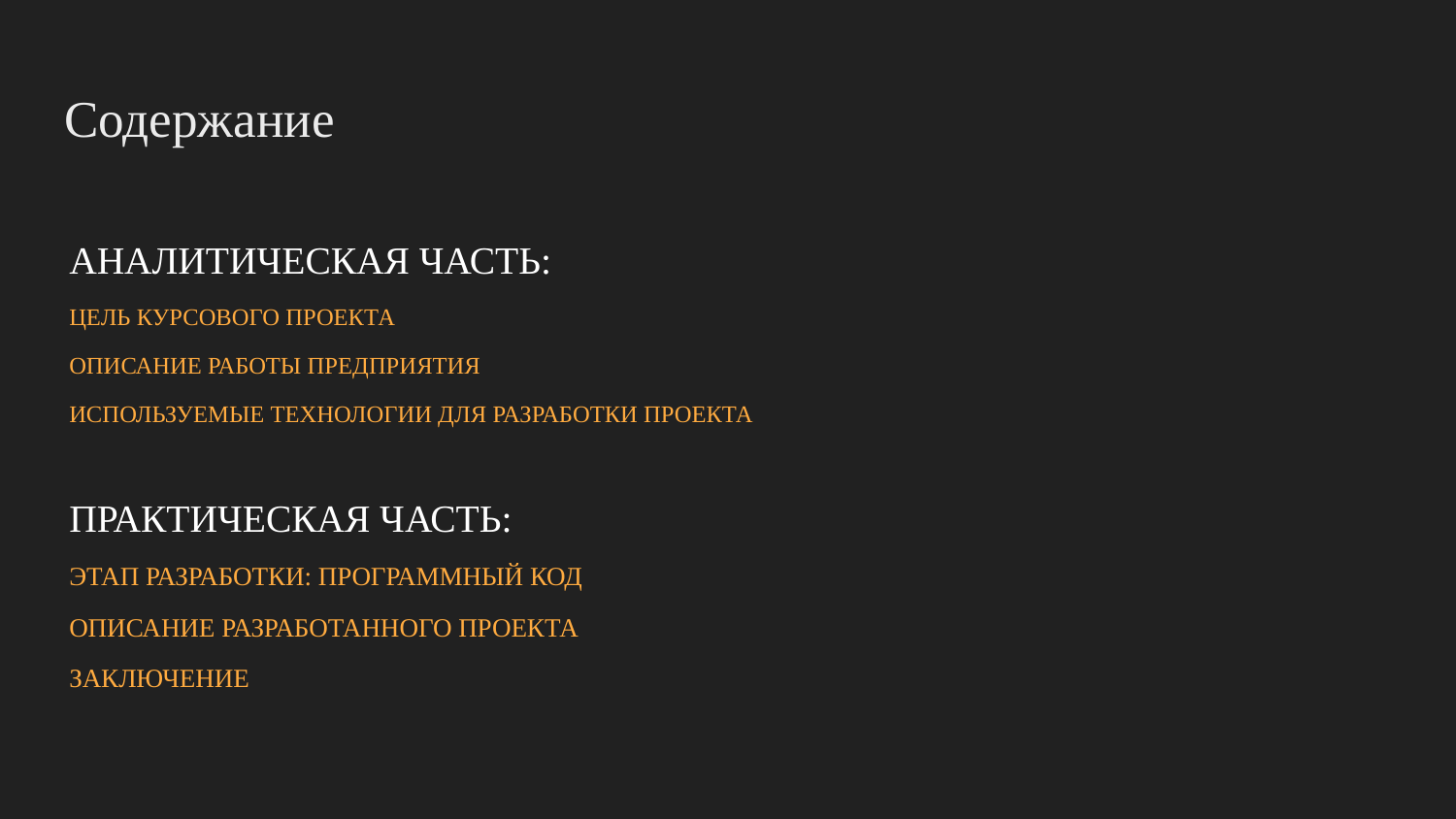

# Содержание
АНАЛИТИЧЕСКАЯ ЧАСТЬ:
ЦЕЛЬ КУРСОВОГО ПРОЕКТА
ОПИСАНИЕ РАБОТЫ ПРЕДПРИЯТИЯ
ИСПОЛЬЗУЕМЫЕ ТЕХНОЛОГИИ ДЛЯ РАЗРАБОТКИ ПРОЕКТА
ПРАКТИЧЕСКАЯ ЧАСТЬ:
ЭТАП РАЗРАБОТКИ: ПРОГРАММНЫЙ КОД
ОПИСАНИЕ РАЗРАБОТАННОГО ПРОЕКТА
ЗАКЛЮЧЕНИЕ